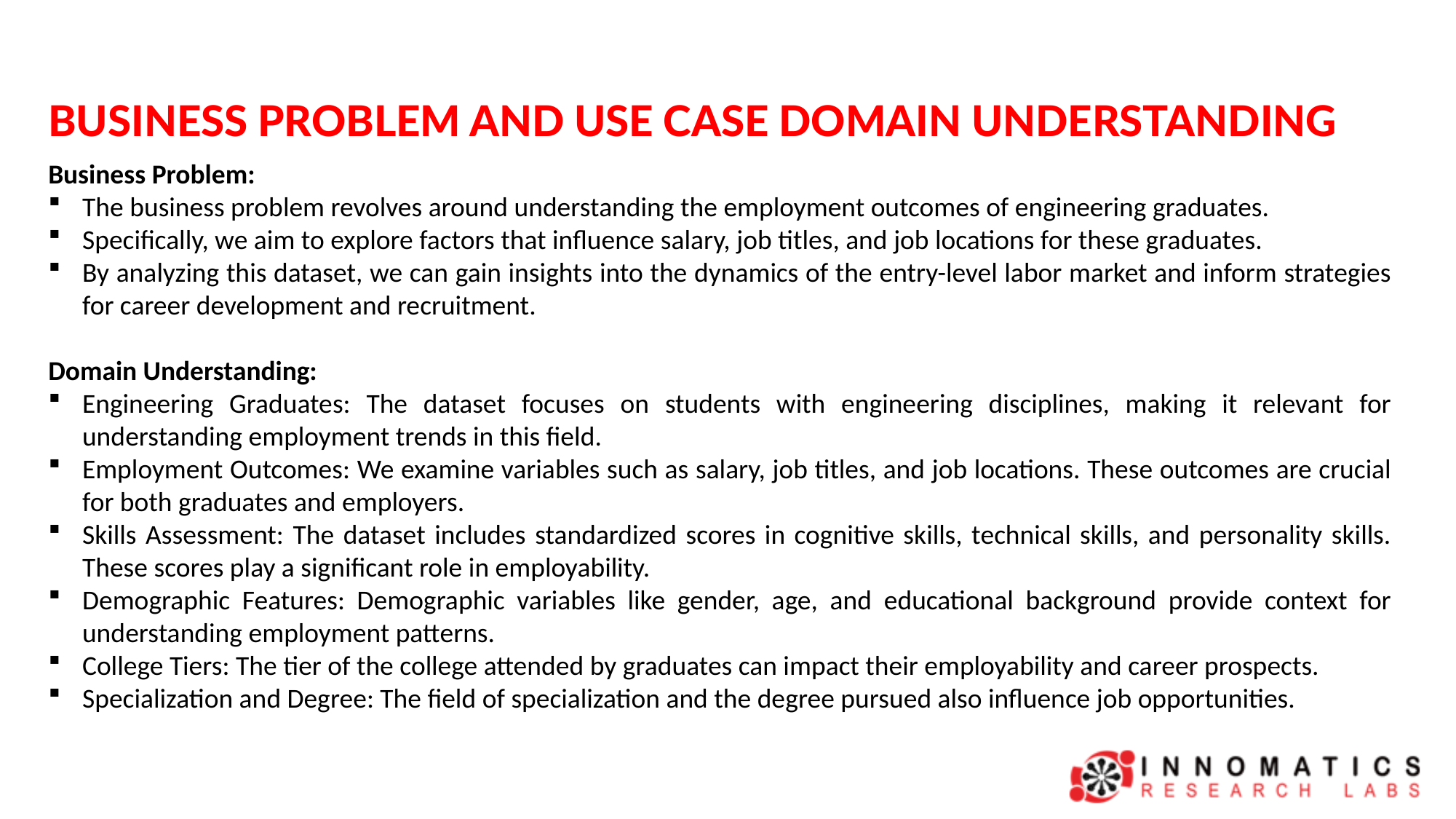

BUSINESS PROBLEM AND USE CASE DOMAIN UNDERSTANDING
Business Problem:
The business problem revolves around understanding the employment outcomes of engineering graduates.
Specifically, we aim to explore factors that influence salary, job titles, and job locations for these graduates.
By analyzing this dataset, we can gain insights into the dynamics of the entry-level labor market and inform strategies for career development and recruitment.

Domain Understanding:
Engineering Graduates: The dataset focuses on students with engineering disciplines, making it relevant for understanding employment trends in this field.
Employment Outcomes: We examine variables such as salary, job titles, and job locations. These outcomes are crucial for both graduates and employers.
Skills Assessment: The dataset includes standardized scores in cognitive skills, technical skills, and personality skills. These scores play a significant role in employability.
Demographic Features: Demographic variables like gender, age, and educational background provide context for understanding employment patterns.
College Tiers: The tier of the college attended by graduates can impact their employability and career prospects.
Specialization and Degree: The field of specialization and the degree pursued also influence job opportunities.